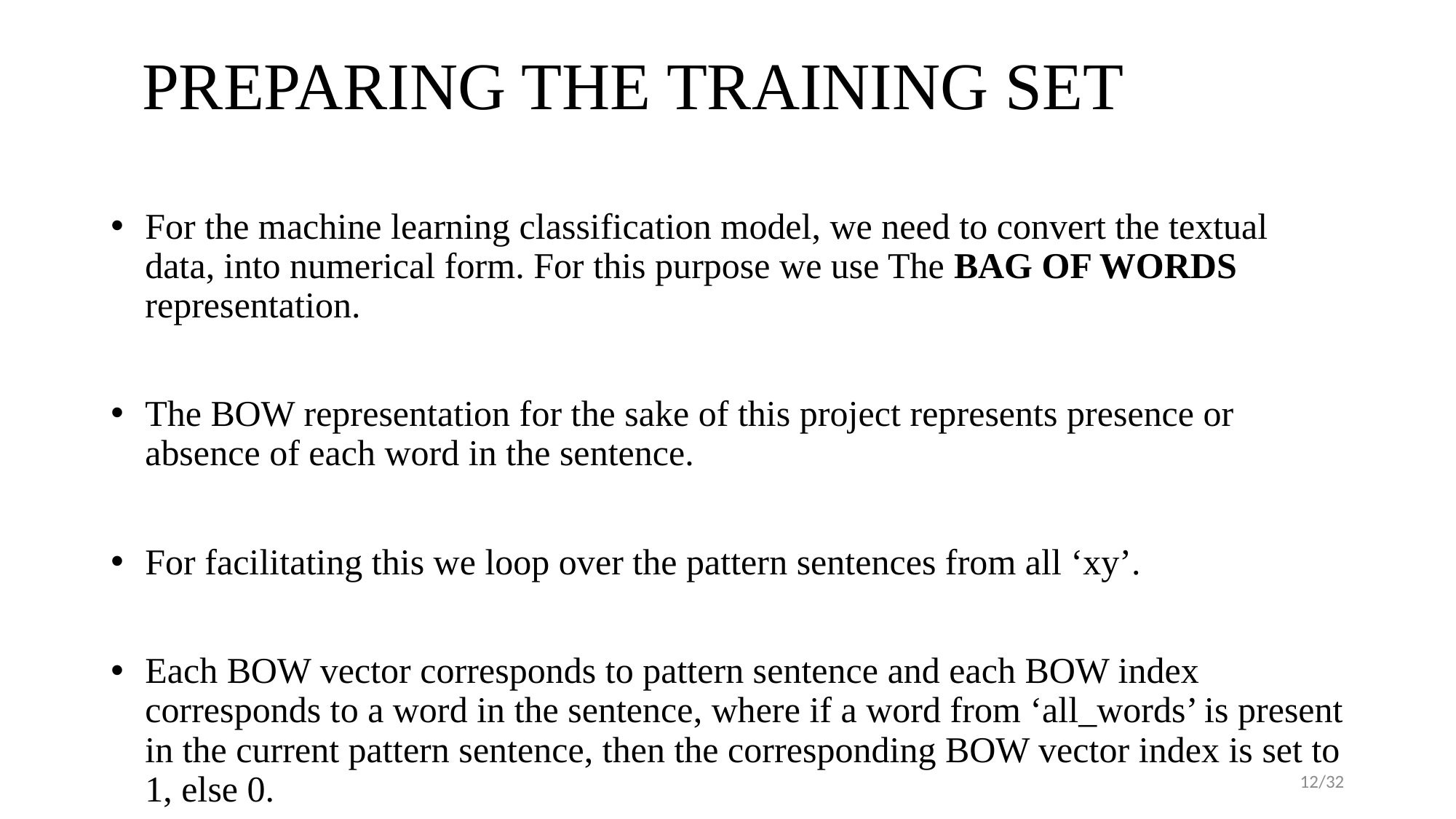

For the machine learning classification model, we need to convert the textual data, into numerical form. For this purpose we use The BAG OF WORDS representation.

The BOW representation for the sake of this project represents presence or absence of each word in the sentence.

For facilitating this we loop over the pattern sentences from all ‘xy’.

Each BOW vector corresponds to pattern sentence and each BOW index corresponds to a word in the sentence, where if a word from ‘all_words’ is present in the current pattern sentence, then the corresponding BOW vector index is set to 1, else 0.

# PREPARING THE TRAINING SET
12/32